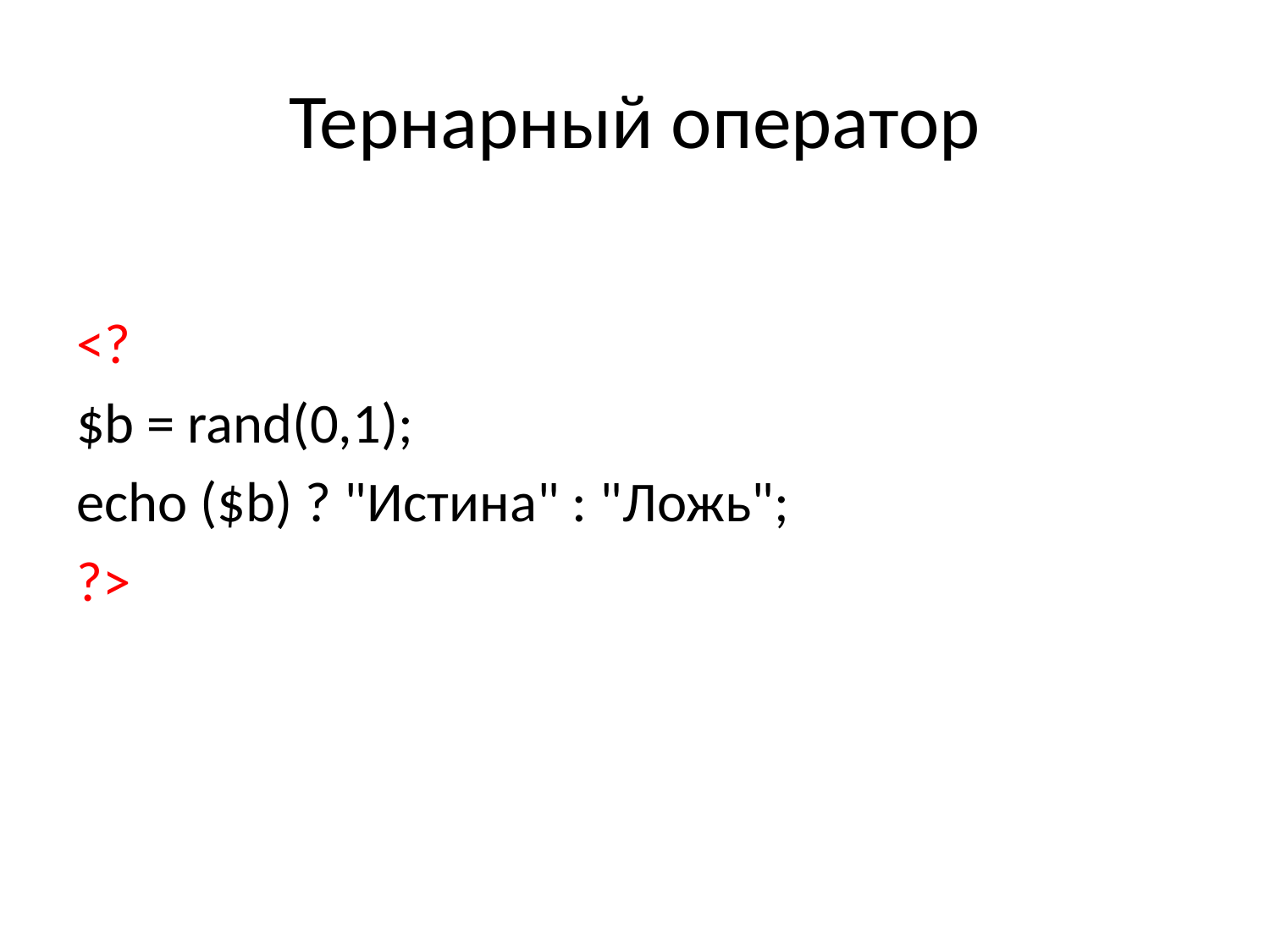

# Тернарный оператор

<?
$b = rand(0,1);
echo ($b) ? "Истина" : "Ложь";
?>